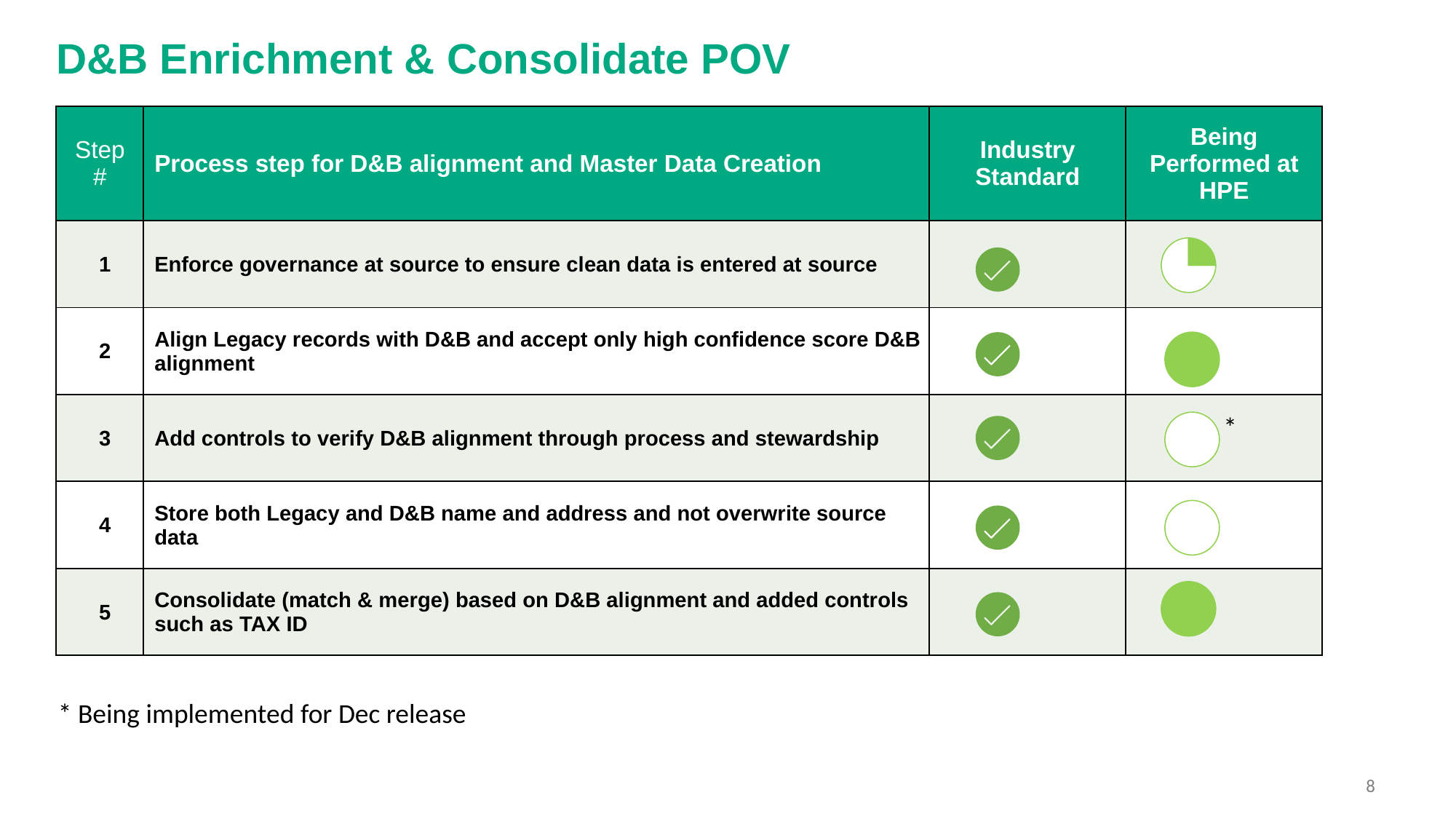

D&B Enrichment & Consolidate POV
| Step # | Process step for D&B alignment and Master Data Creation | Industry Standard | Being Performed at HPE |
| --- | --- | --- | --- |
| 1 | Enforce governance at source to ensure clean data is entered at source |  |  |
| 2 | Align Legacy records with D&B and accept only high confidence score D&B alignment |  |  |
| 3 | Add controls to verify D&B alignment through process and stewardship |  |  |
| 4 | Store both Legacy and D&B name and address and not overwrite source data |  |  |
| 5 | Consolidate (match & merge) based on D&B alignment and added controls such as TAX ID |  |  |

*

* Being implemented for Dec release
8